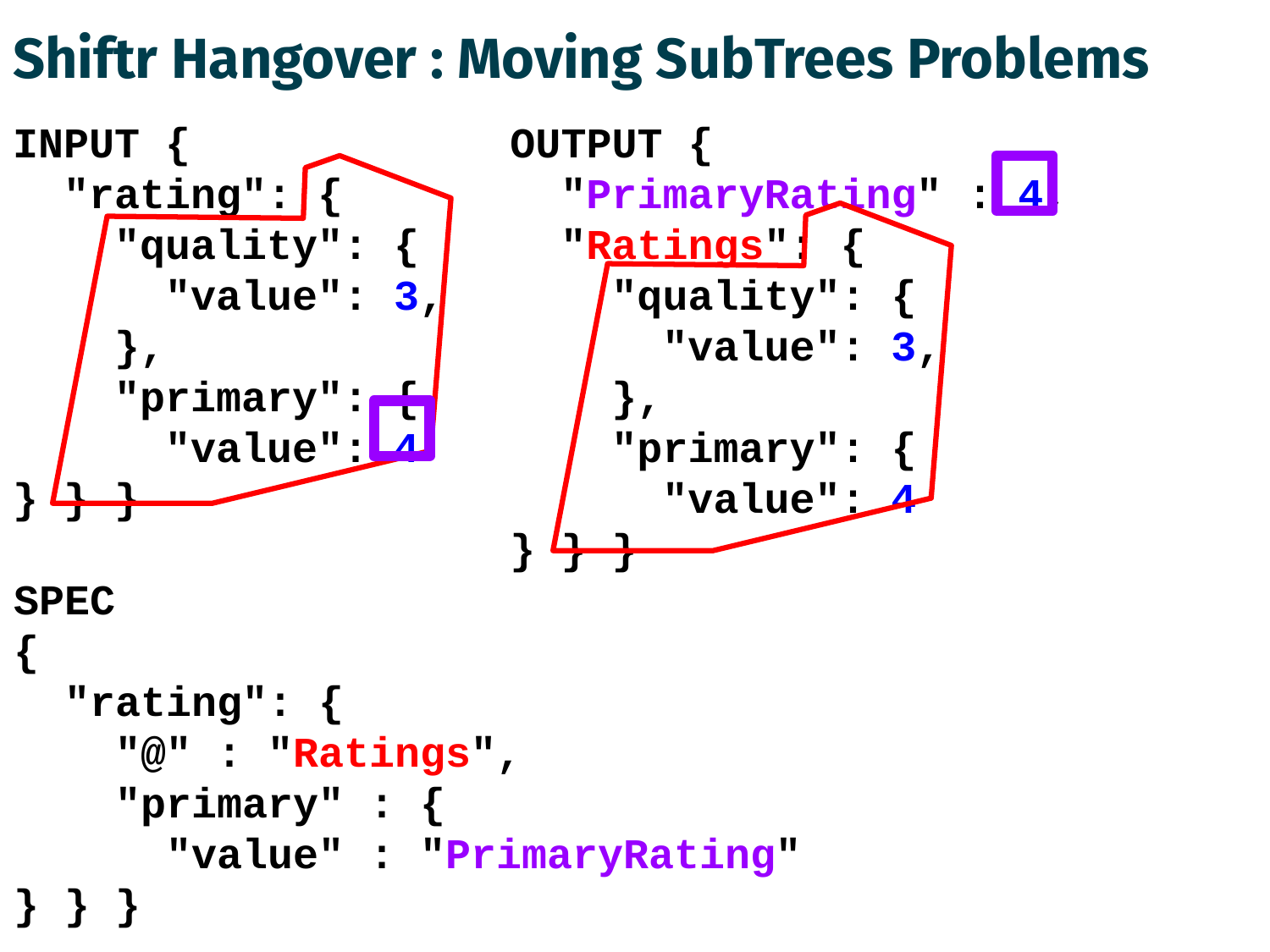

# Shiftr Hangover : Moving SubTrees Problems
INPUT {
  "rating": {
    "quality": {
      "value": 3,
    },
    "primary": {
      "value": 4
} } }

OUTPUT {
  "PrimaryRating" : 4,
  "Ratings": {
    "quality": {
      "value": 3,
    },
    "primary": {
      "value": 4
} } }

SPEC
{
  "rating": {
    "@" : "Ratings",
    "primary" : {
      "value" : "PrimaryRating"
} } }